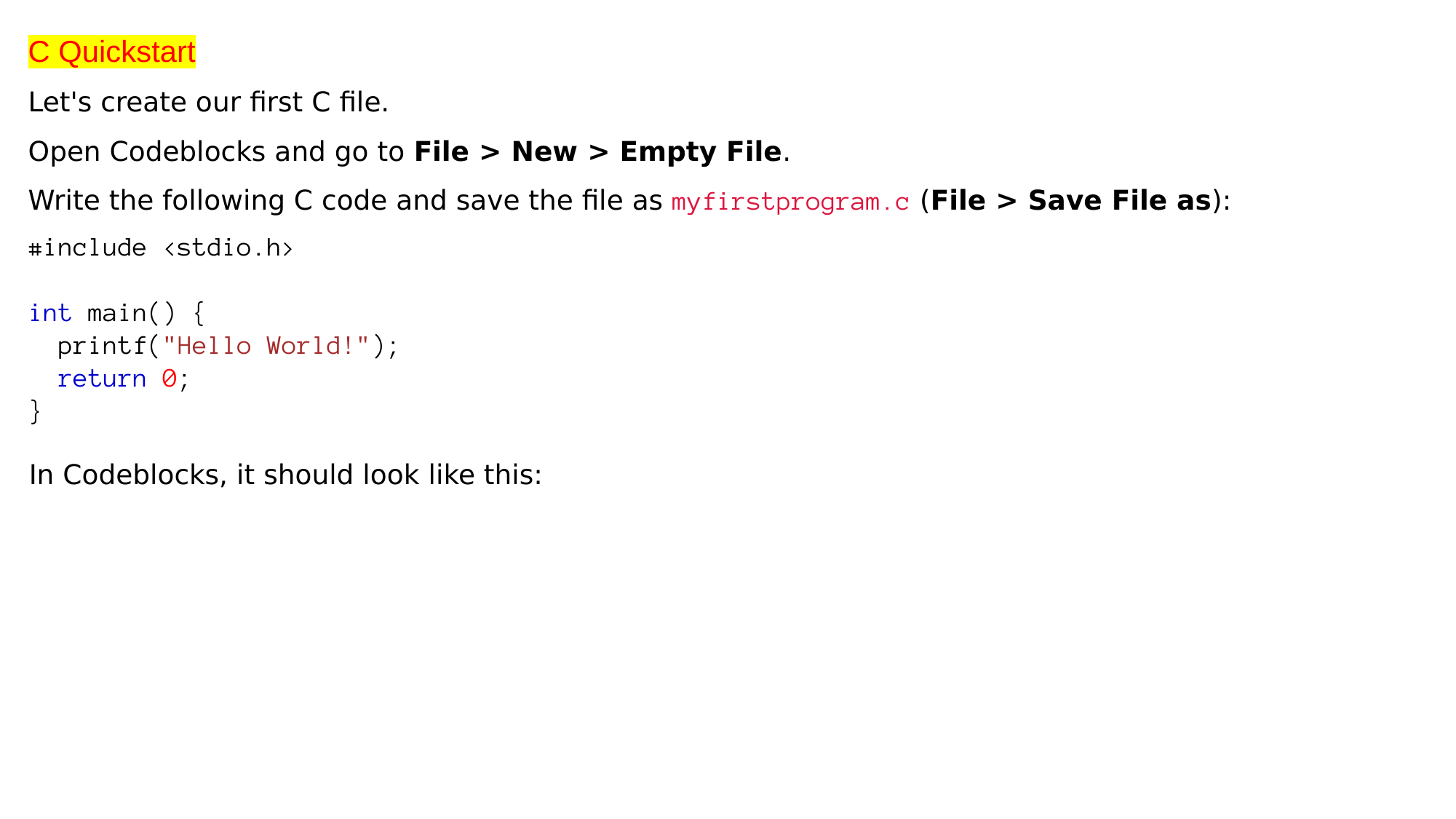

C Quickstart
Let's create our first C file.
Open Codeblocks and go to File > New > Empty File.
Write the following C code and save the file as myfirstprogram.c (File > Save File as):
#include <stdio.h>
int main() {
  printf("Hello World!");
  return 0;
}
In Codeblocks, it should look like this: